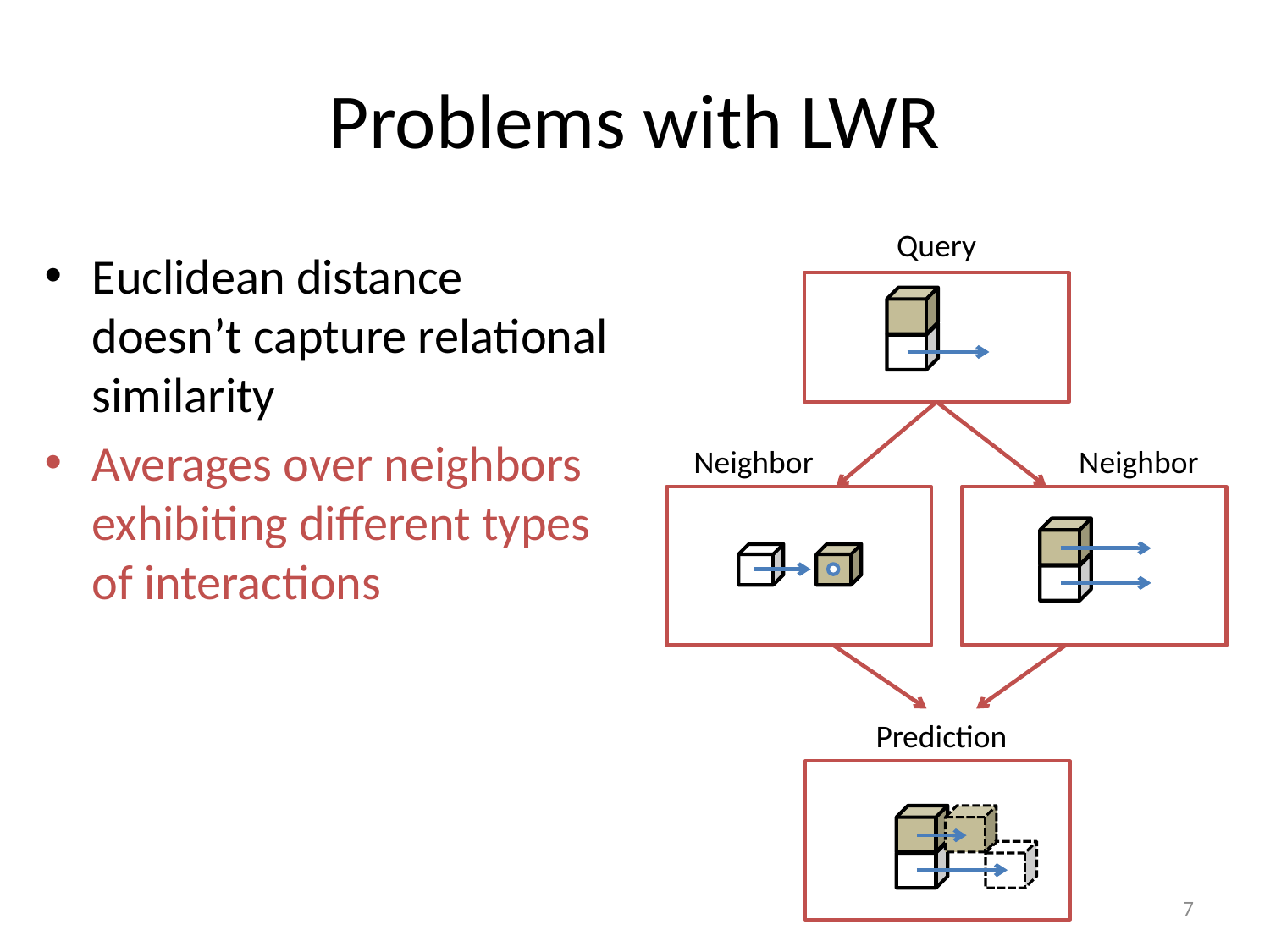

# Problems with LWR
Query
Euclidean distance doesn’t capture relational similarity
Averages over neighbors exhibiting different types of interactions

Neighbor
Neighbor

Prediction

7